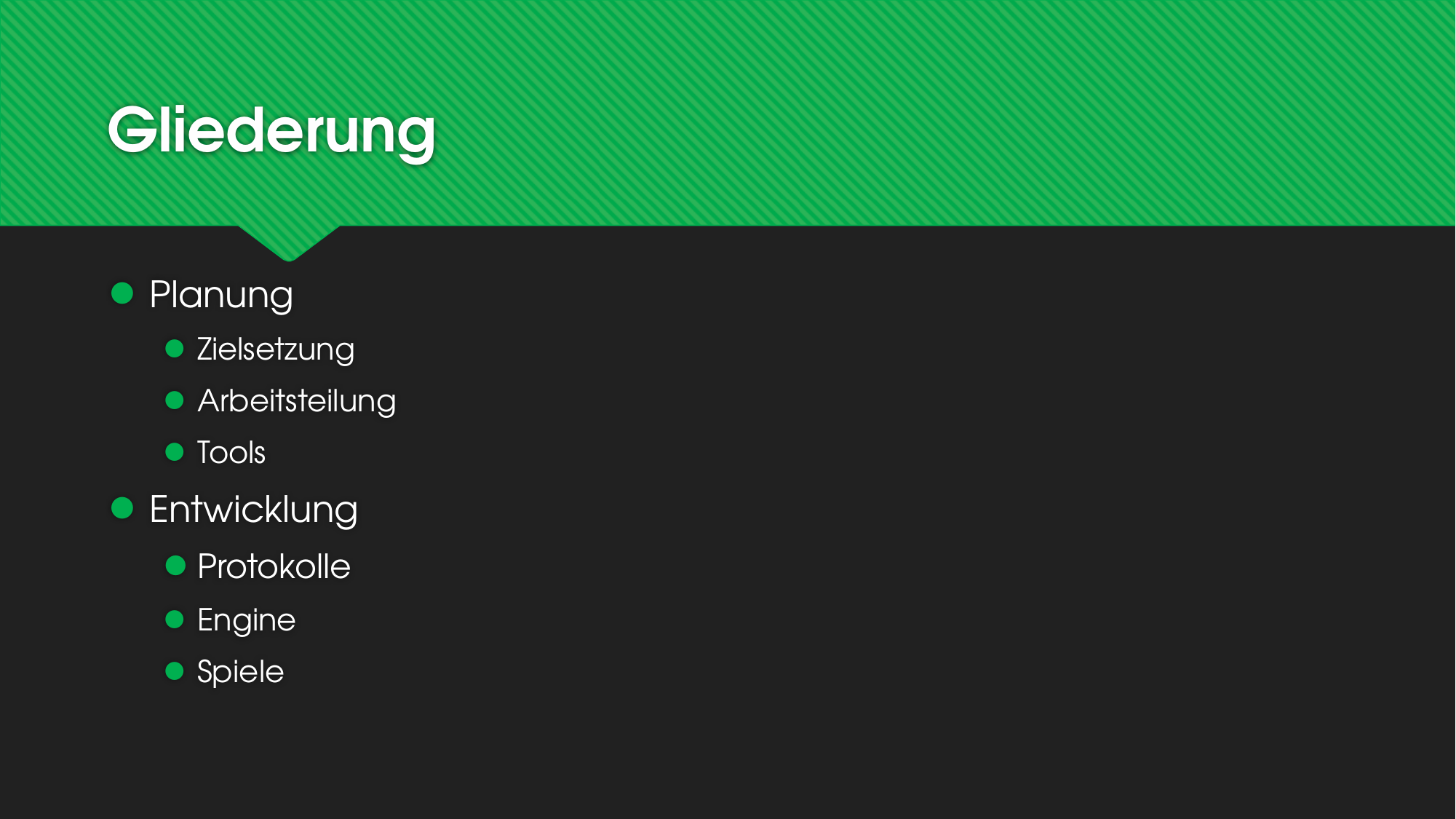

# Gliederung
Planung
Zielsetzung
Arbeitsteilung
Tools
Entwicklung
Protokolle
Engine
Spiele